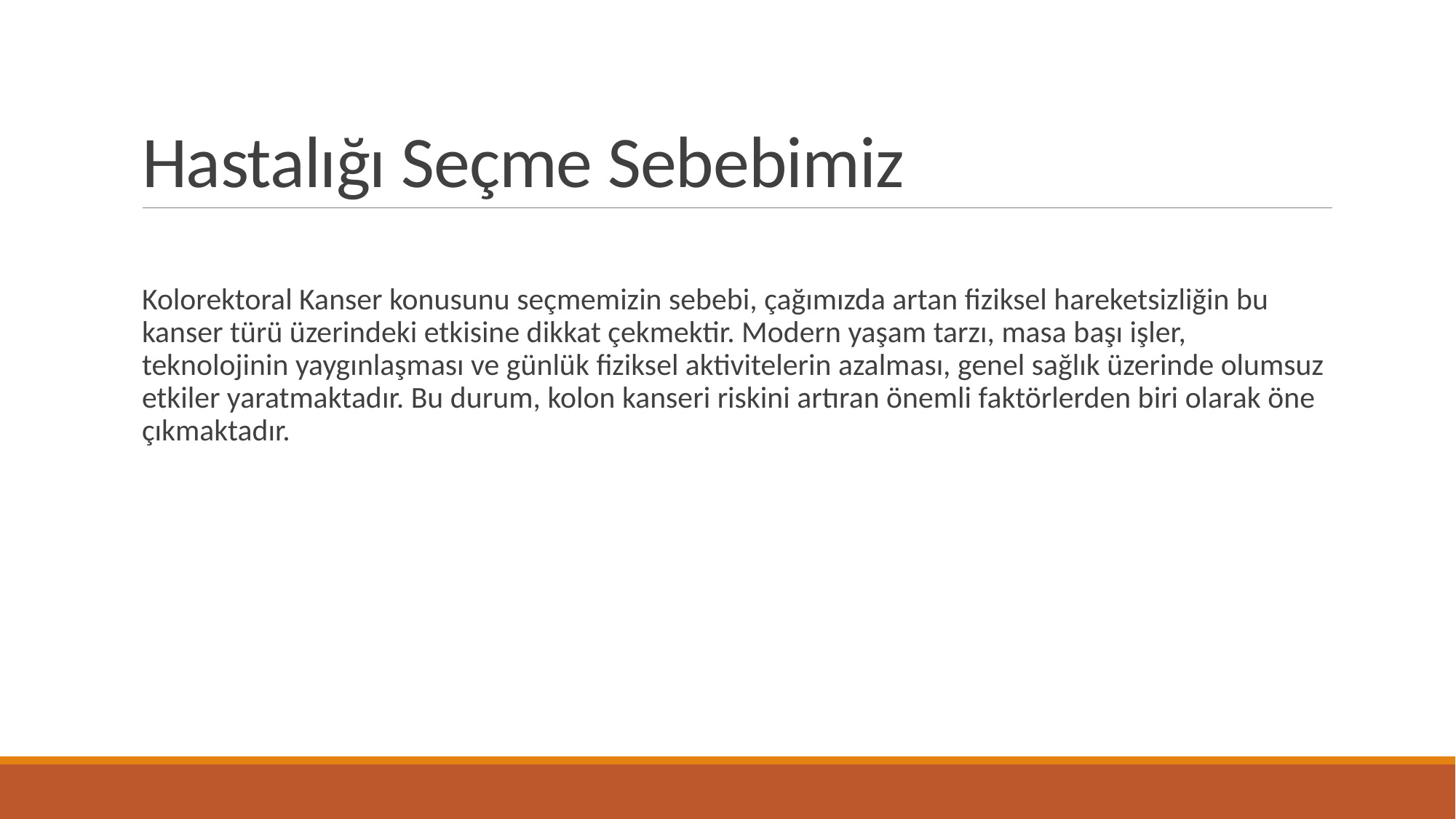

# Hastalığı Seçme Sebebimiz

Kolorektoral Kanser konusunu seçmemizin sebebi, çağımızda artan fiziksel hareketsizliğin bu kanser türü üzerindeki etkisine dikkat çekmektir. Modern yaşam tarzı, masa başı işler, teknolojinin yaygınlaşması ve günlük fiziksel aktivitelerin azalması, genel sağlık üzerinde olumsuz etkiler yaratmaktadır. Bu durum, kolon kanseri riskini artıran önemli faktörlerden biri olarak öne çıkmaktadır.